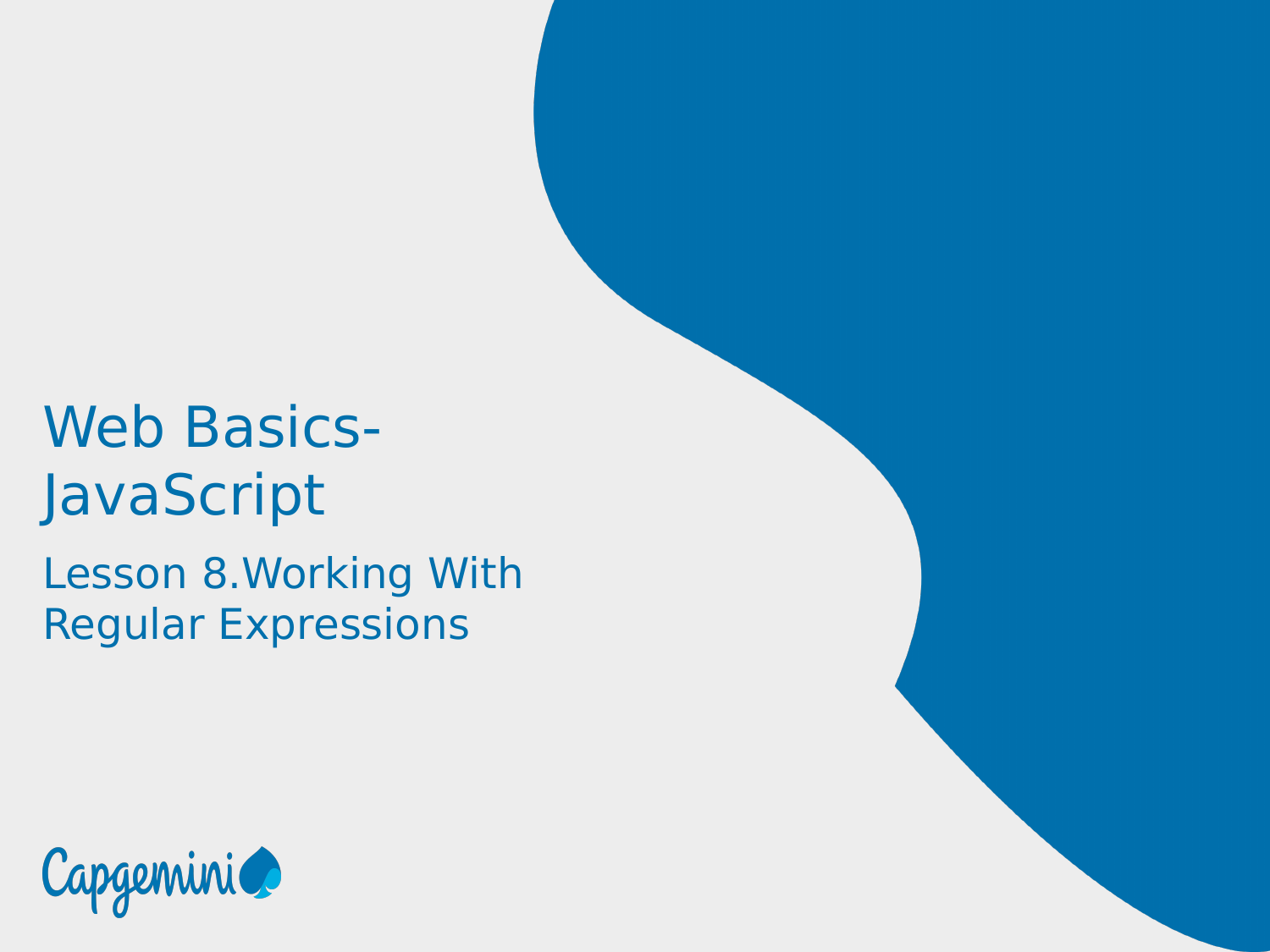

# Web Basics-JavaScript
Lesson 8.Working With Regular Expressions